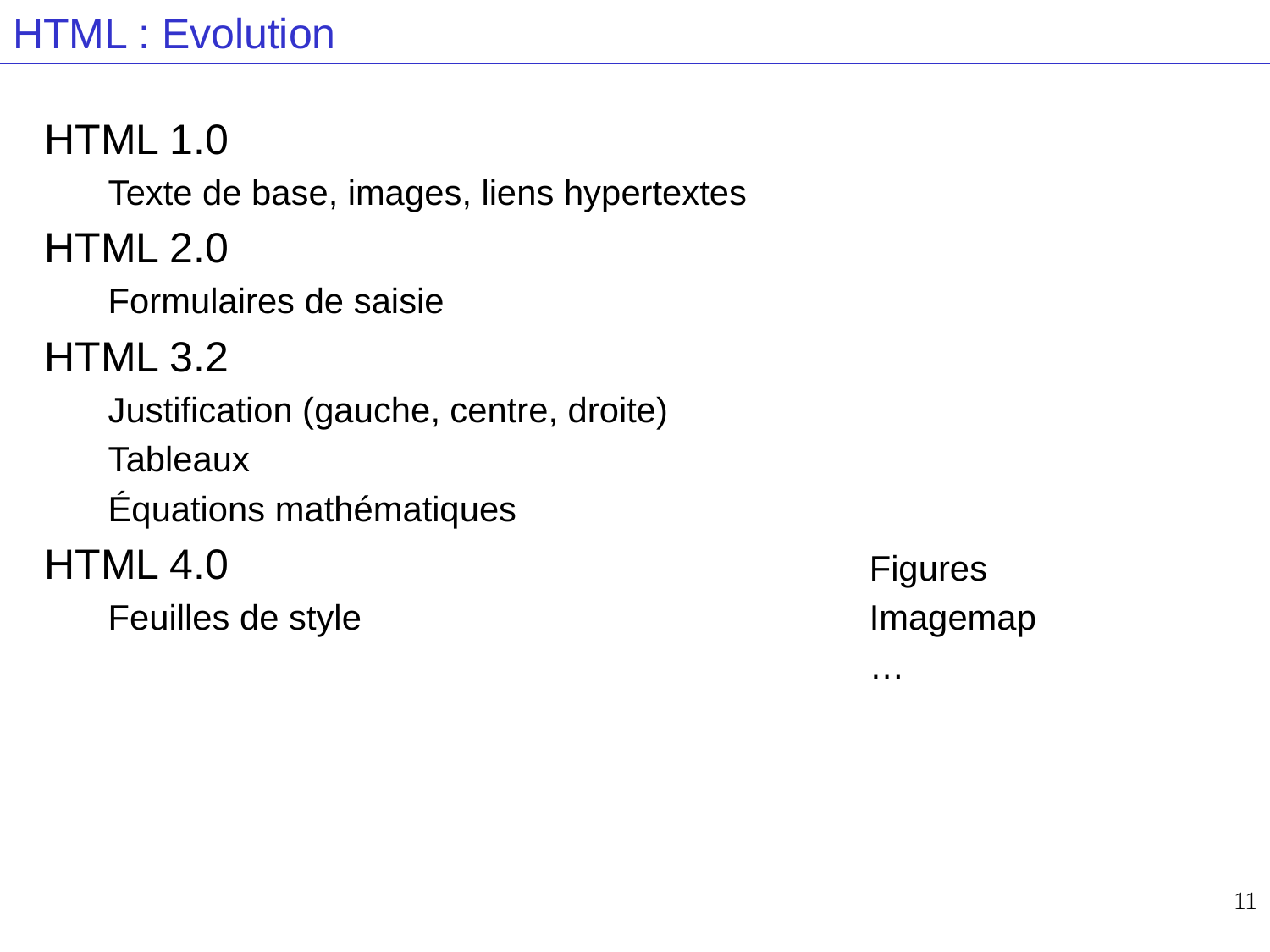

# HTML : Evolution
HTML 1.0
Texte de base, images, liens hypertextes
HTML 2.0
Formulaires de saisie
HTML 3.2
Justification (gauche, centre, droite)
Tableaux
Équations mathématiques
HTML 4.0
Feuilles de style

Figures
Imagemap
…

11